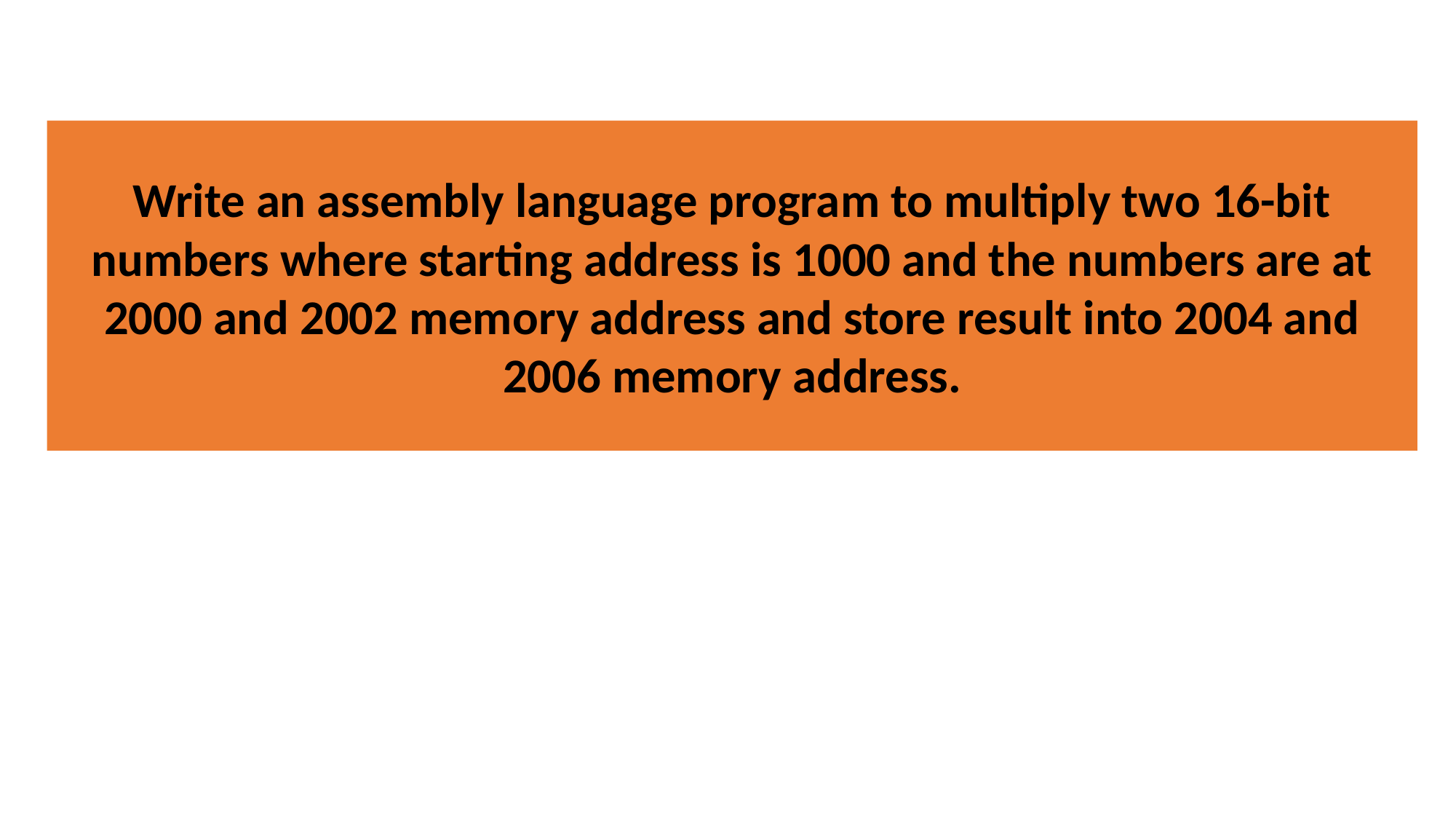

Write an assembly language program to multiply two 16-bit numbers where starting address is 1000 and the numbers are at 2000 and 2002 memory address and store result into 2004 and 2006 memory address.